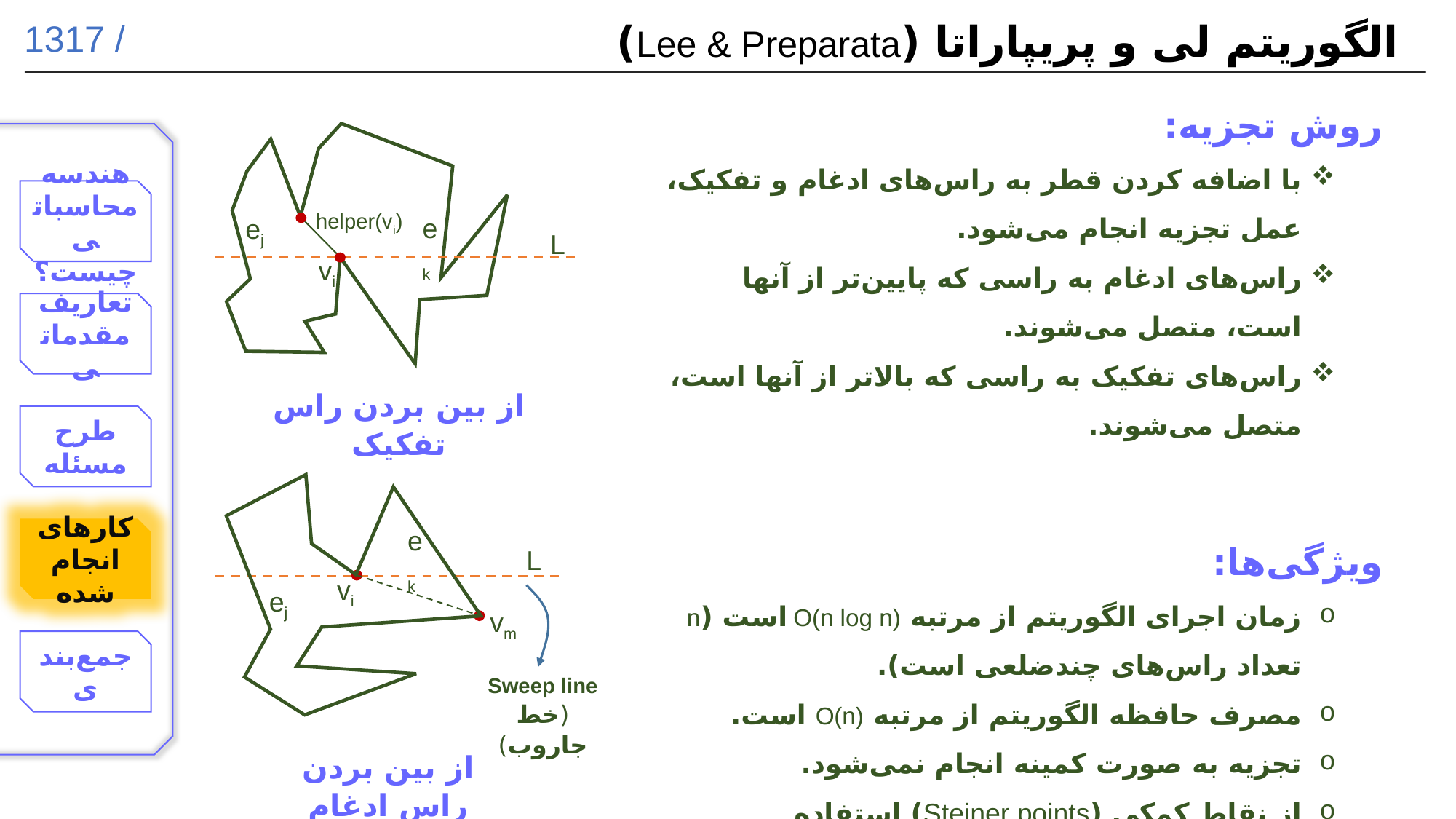

الگوریتم لی و پریپاراتا (Lee & Preparata)
روش تجزیه:
با اضافه کردن قطر به راس‌های ادغام و تفکیک، عمل تجزیه انجام می‌شود.
راس‌های ادغام به راسی که پایین‌تر از آنها است، متصل می‌شوند.
راس‌های تفکیک به راسی که بالاتر از آنها است، متصل می‌شوند.

ویژگی‌ها:
زمان اجرای الگوریتم از مرتبه O(n log n) است (n تعداد راس‌های چندضلعی است).
مصرف حافظه الگوریتم از مرتبه O(n) است.
تجزیه به صورت کمینه انجام نمی‌شود.
از نقاط کمکی (Steiner points) استفاده نمی‌شود.

helper(vi)
ek
ej

L
vi

از بین بردن راس تفکیک

ek
L

vi
ej
vm

Sweep line
(خط جاروب)
از بین بردن راس ادغام